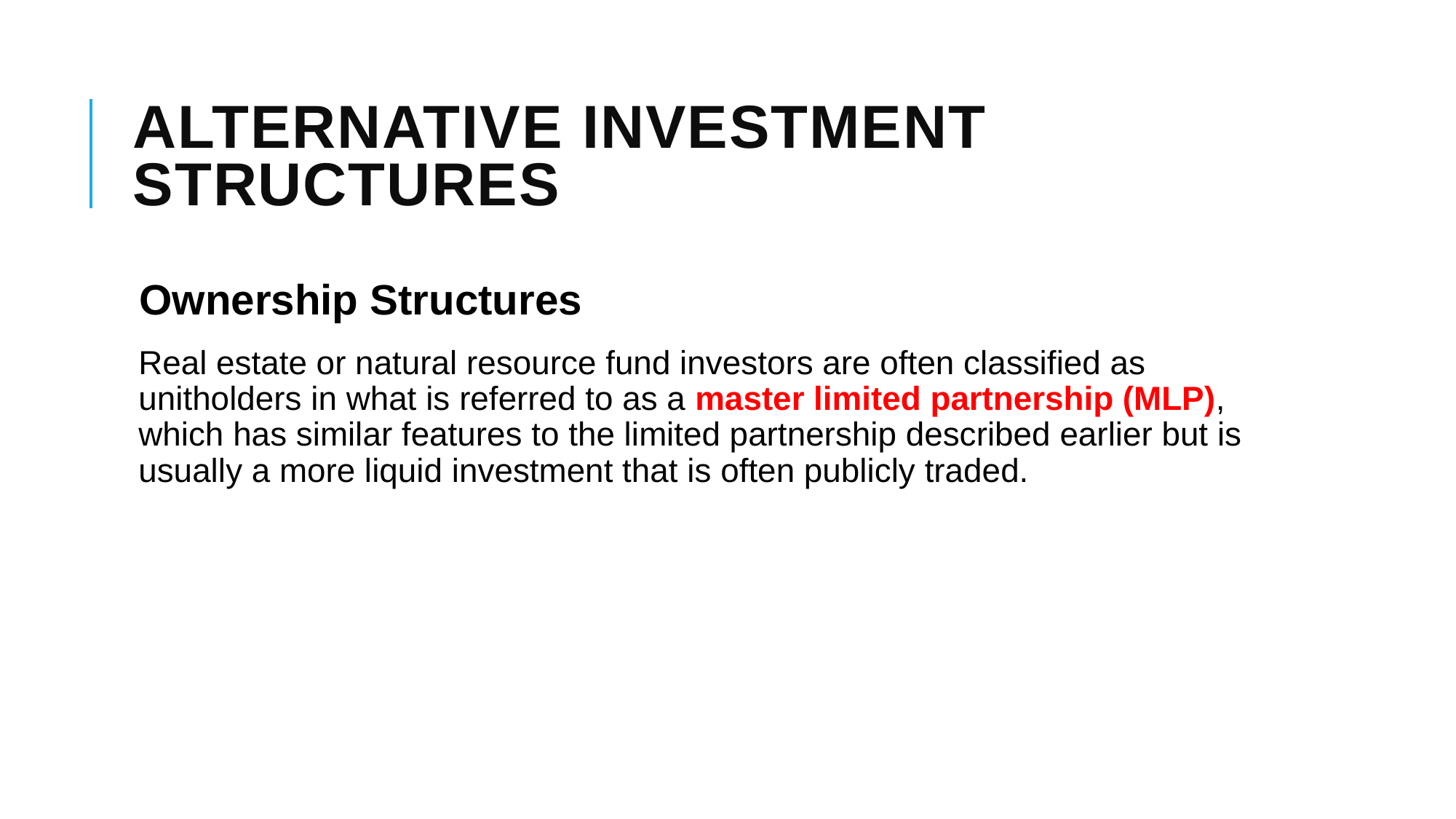

# ALTERNATIVE INVESTMENT STRUCTURES
Ownership Structures
Real estate or natural resource fund investors are often classified as unitholders in what is referred to as a master limited partnership (MLP), which has similar features to the limited partnership described earlier but is usually a more liquid investment that is often publicly traded.